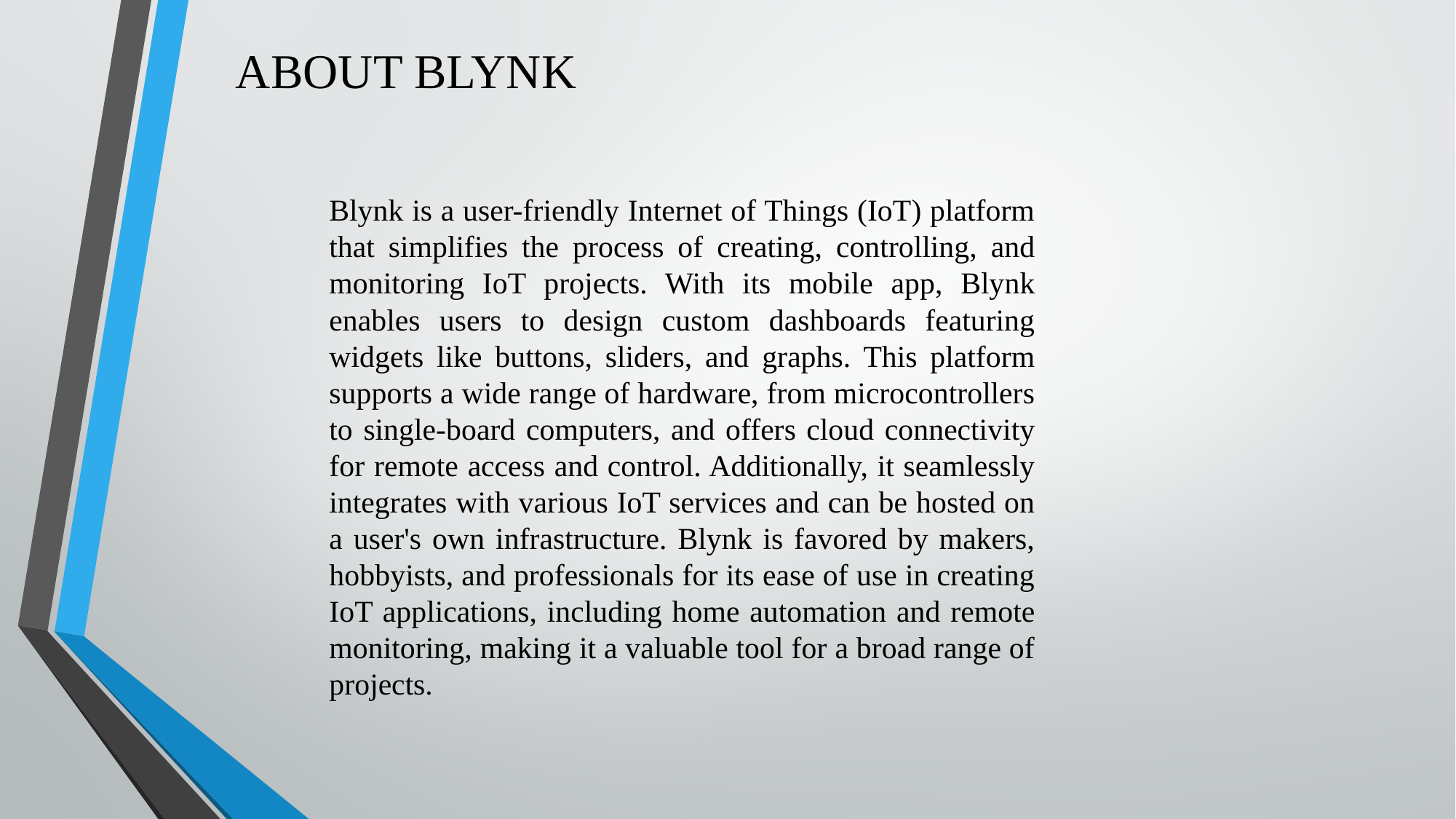

ABOUT BLYNK
Blynk is a user-friendly Internet of Things (IoT) platform that simplifies the process of creating, controlling, and monitoring IoT projects. With its mobile app, Blynk enables users to design custom dashboards featuring widgets like buttons, sliders, and graphs. This platform supports a wide range of hardware, from microcontrollers to single-board computers, and offers cloud connectivity for remote access and control. Additionally, it seamlessly integrates with various IoT services and can be hosted on a user's own infrastructure. Blynk is favored by makers, hobbyists, and professionals for its ease of use in creating IoT applications, including home automation and remote monitoring, making it a valuable tool for a broad range of projects.